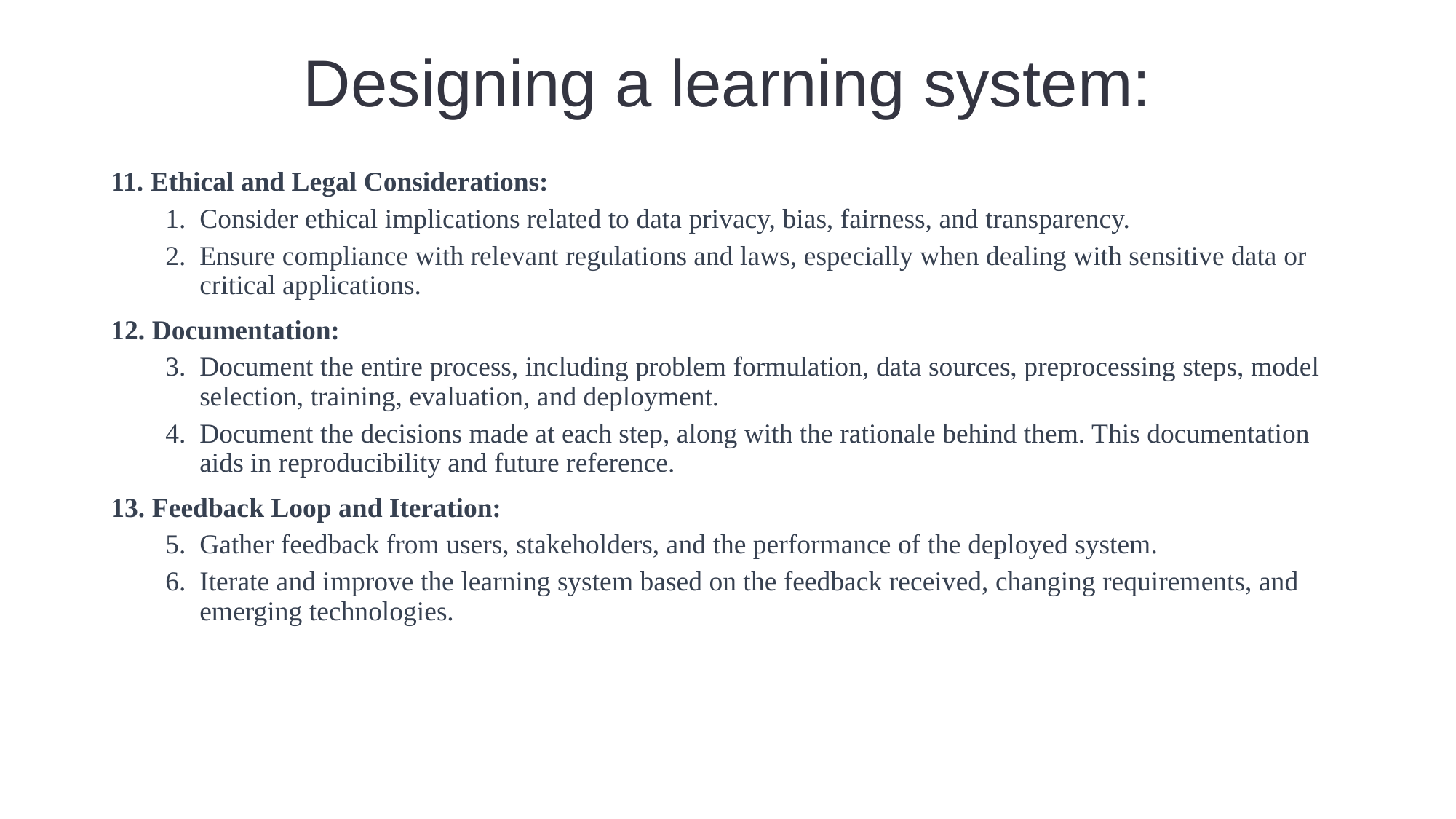

# Designing a learning system:
11. Ethical and Legal Considerations:
Consider ethical implications related to data privacy, bias, fairness, and transparency.
Ensure compliance with relevant regulations and laws, especially when dealing with sensitive data or critical applications.
12. Documentation:
Document the entire process, including problem formulation, data sources, preprocessing steps, model selection, training, evaluation, and deployment.
Document the decisions made at each step, along with the rationale behind them. This documentation aids in reproducibility and future reference.
13. Feedback Loop and Iteration:
Gather feedback from users, stakeholders, and the performance of the deployed system.
Iterate and improve the learning system based on the feedback received, changing requirements, and emerging technologies.